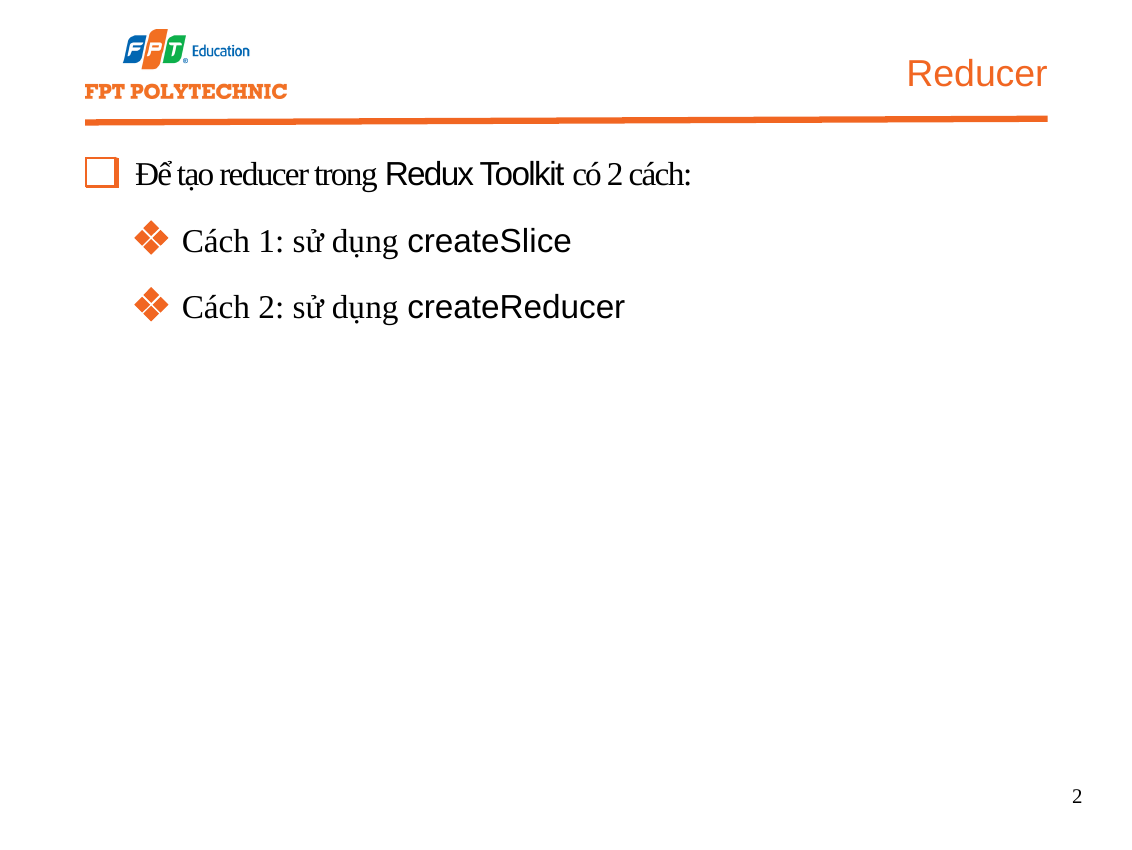

Reducer

Để tạo reducer trong Redux Toolkit có 2 cách:

Cách 1: sử dụng createSlice

Cách 2: sử dụng createReducer

2